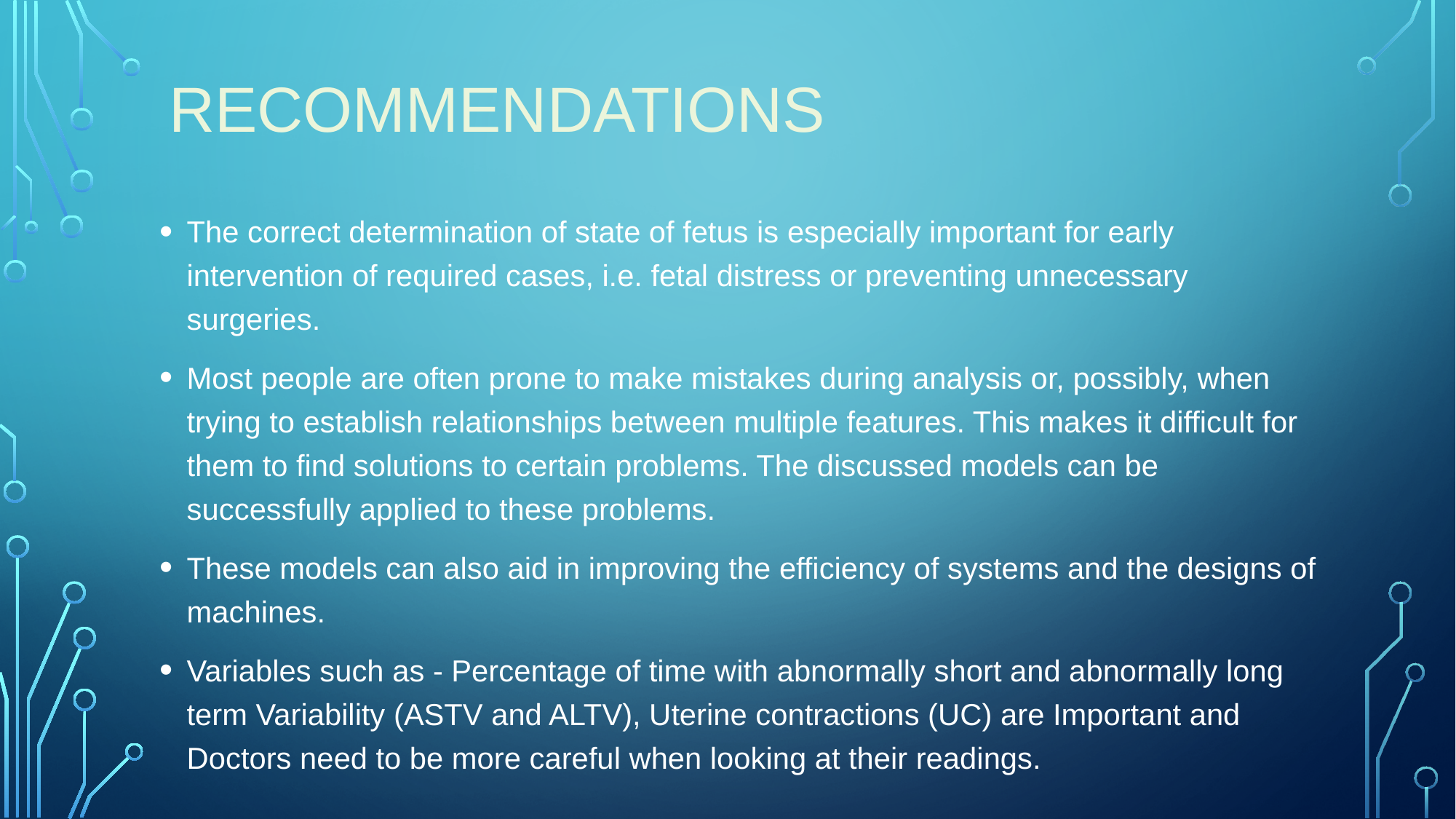

# Recommendations
The correct determination of state of fetus is especially important for early intervention of required cases, i.e. fetal distress or preventing unnecessary surgeries.
Most people are often prone to make mistakes during analysis or, possibly, when trying to establish relationships between multiple features. This makes it difficult for them to find solutions to certain problems. The discussed models can be successfully applied to these problems.
These models can also aid in improving the efficiency of systems and the designs of machines.
Variables such as - Percentage of time with abnormally short and abnormally long term Variability (ASTV and ALTV), Uterine contractions (UC) are Important and Doctors need to be more careful when looking at their readings.